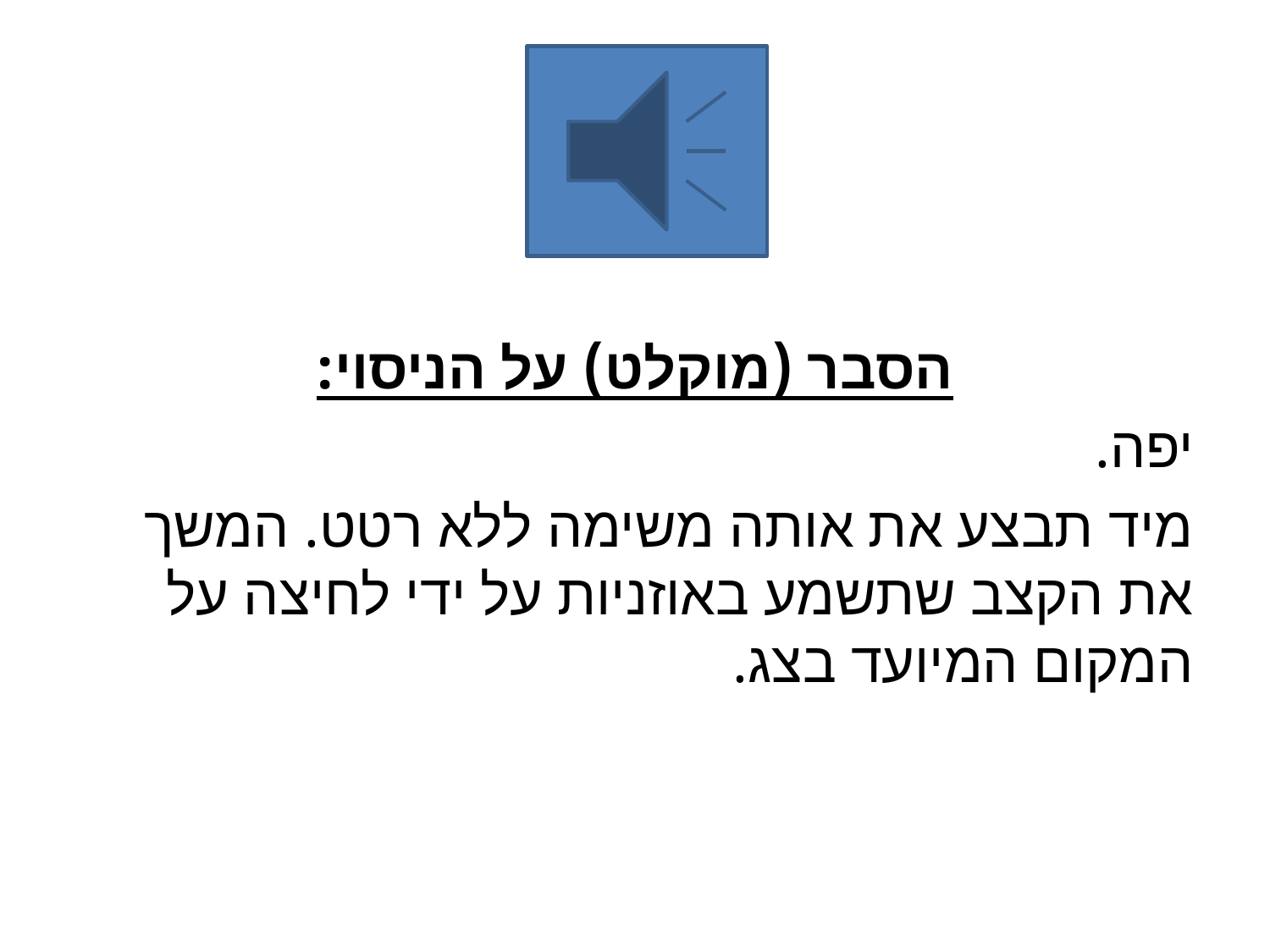

הסבר (מוקלט) על הניסוי:
יפה.
מיד תבצע את אותה משימה ללא רטט. המשך את הקצב שתשמע באוזניות על ידי לחיצה על המקום המיועד בצג.